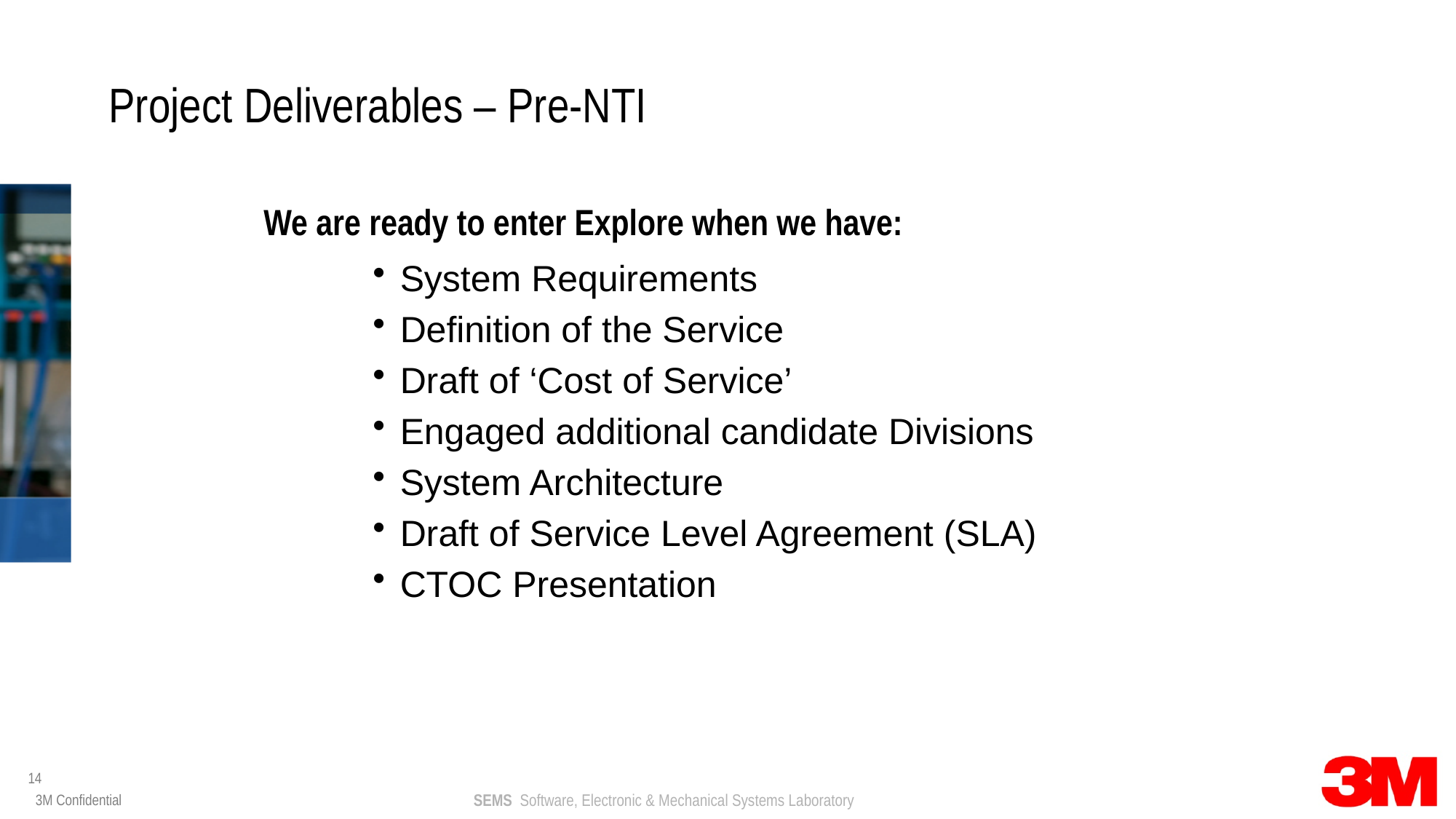

# Project Deliverables – Pre-NTI

We are ready to enter Explore when we have:
System Requirements
Definition of the Service
Draft of ‘Cost of Service’
Engaged additional candidate Divisions
System Architecture
Draft of Service Level Agreement (SLA)
CTOC Presentation